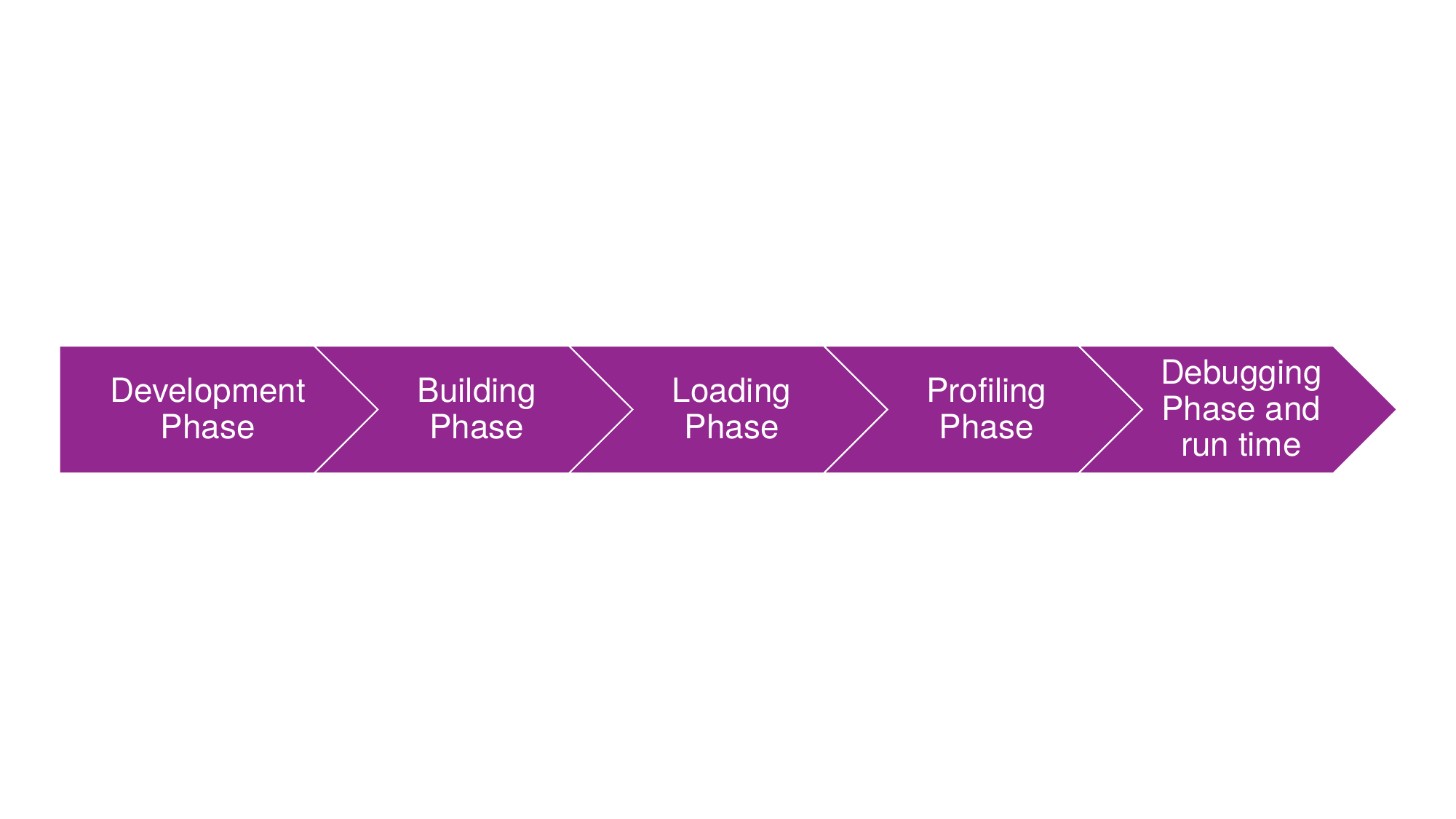

Development Phase
Building Phase
Loading Phase
Profiling Phase
Debugging Phase and run time